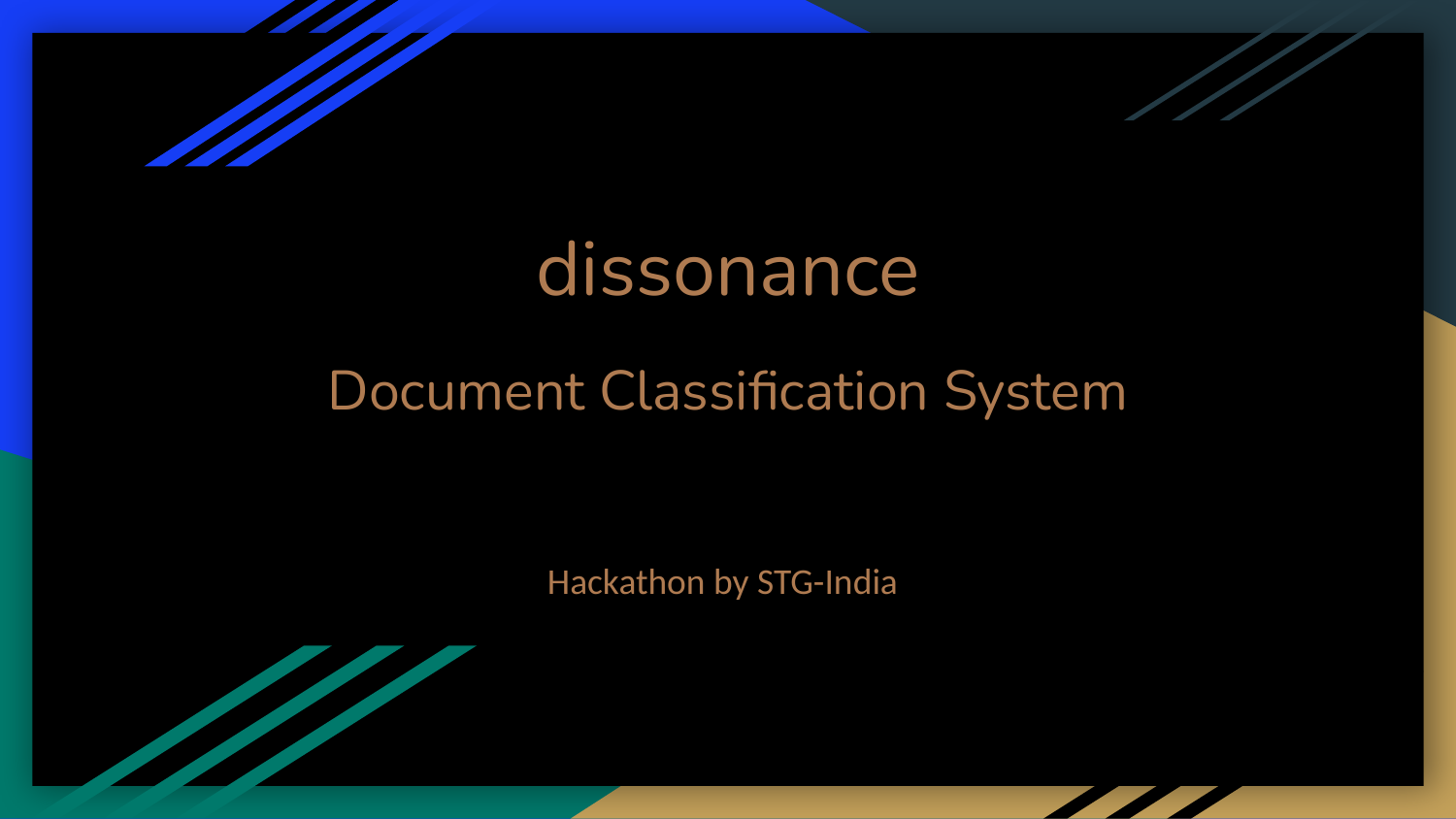

Team Name
dissonance
Document Classification System
Hackathon by STG-India